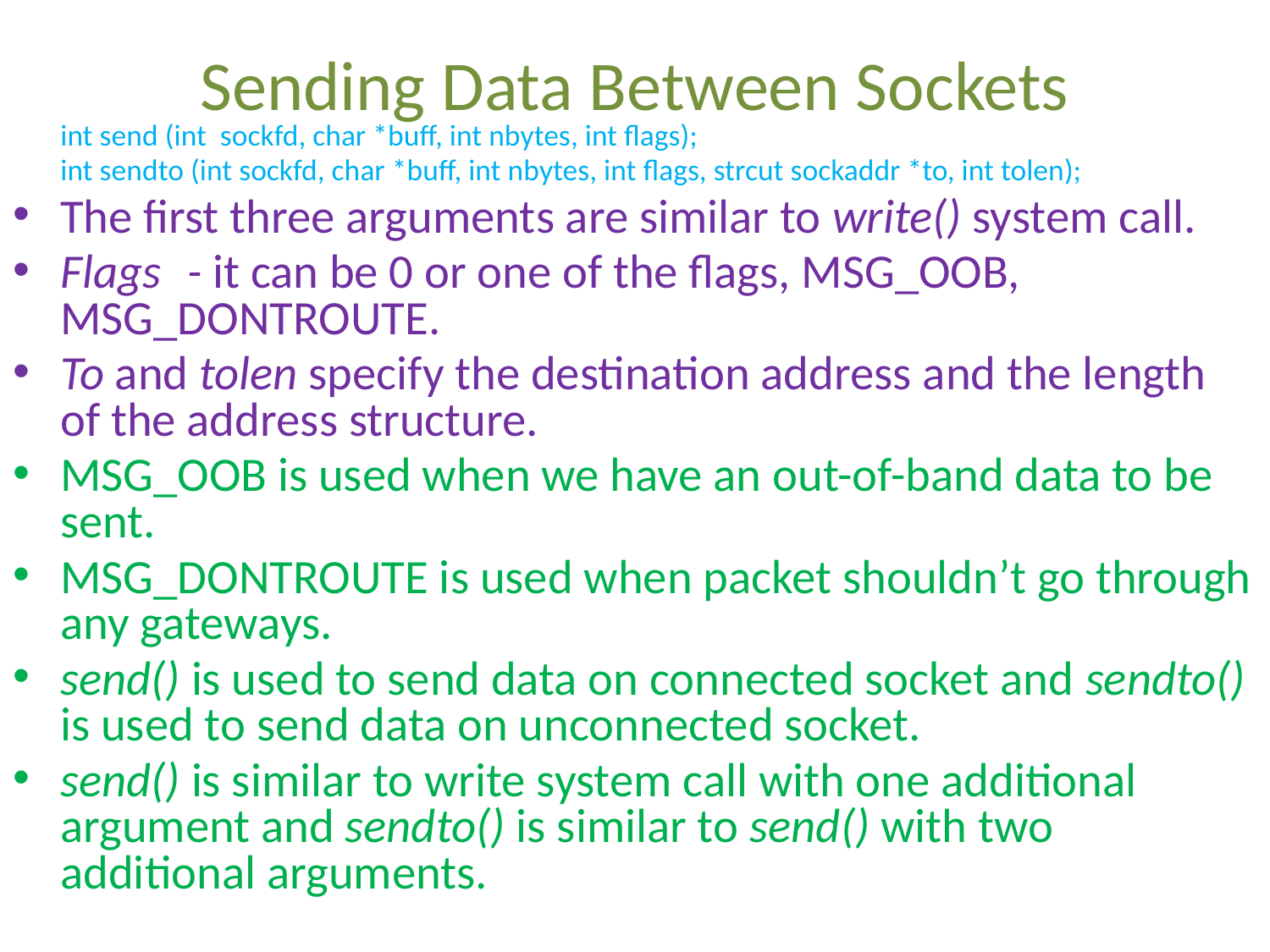

# Sending Data Between Sockets
	int send (int  sockfd, char *buff, int nbytes, int flags);
	int sendto (int sockfd, char *buff, int nbytes, int flags, strcut sockaddr *to, int tolen);
The first three arguments are similar to write() system call.
Flags	- it can be 0 or one of the flags, MSG_OOB, MSG_DONTROUTE.
To and tolen specify the destination address and the length of the address structure.
MSG_OOB is used when we have an out-of-band data to be sent.
MSG_DONTROUTE is used when packet shouldn’t go through any gateways.
send() is used to send data on connected socket and sendto() is used to send data on unconnected socket.
send() is similar to write system call with one additional argument and sendto() is similar to send() with two additional arguments.